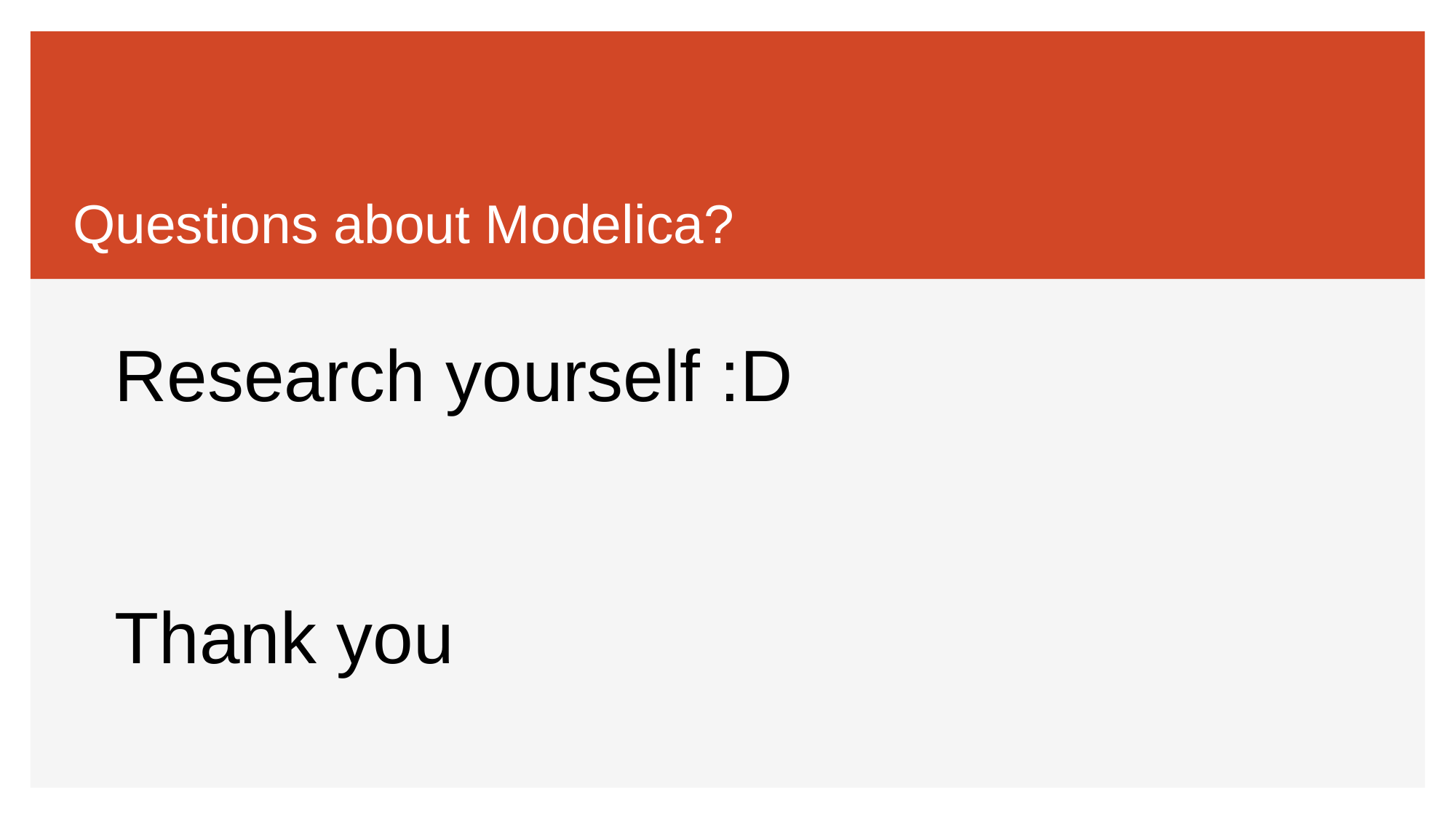

# Questions about Modelica?
Research yourself :D

Thank you